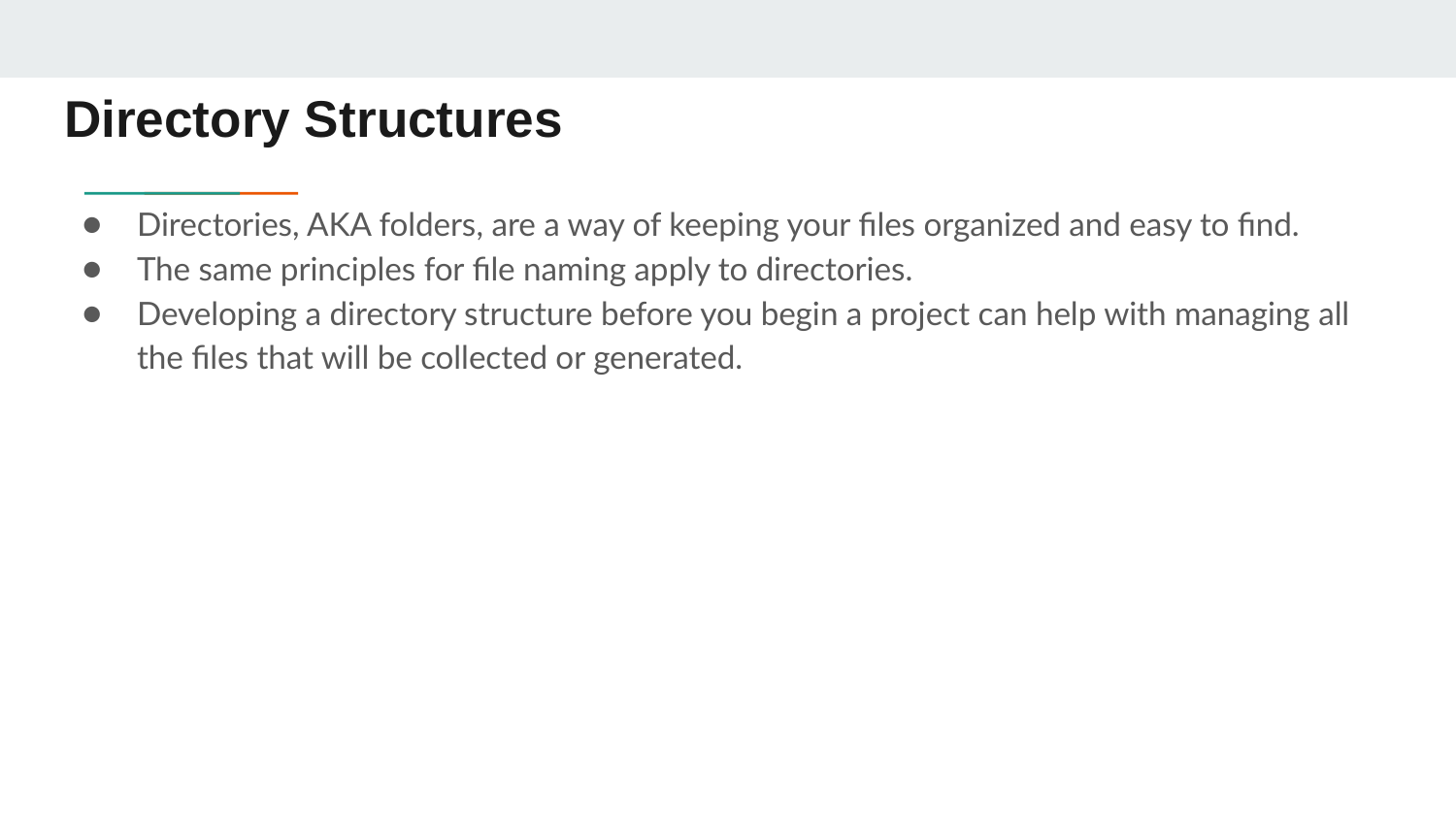

# Directory Structures
Directories, AKA folders, are a way of keeping your files organized and easy to find.
The same principles for file naming apply to directories.
Developing a directory structure before you begin a project can help with managing all the files that will be collected or generated.